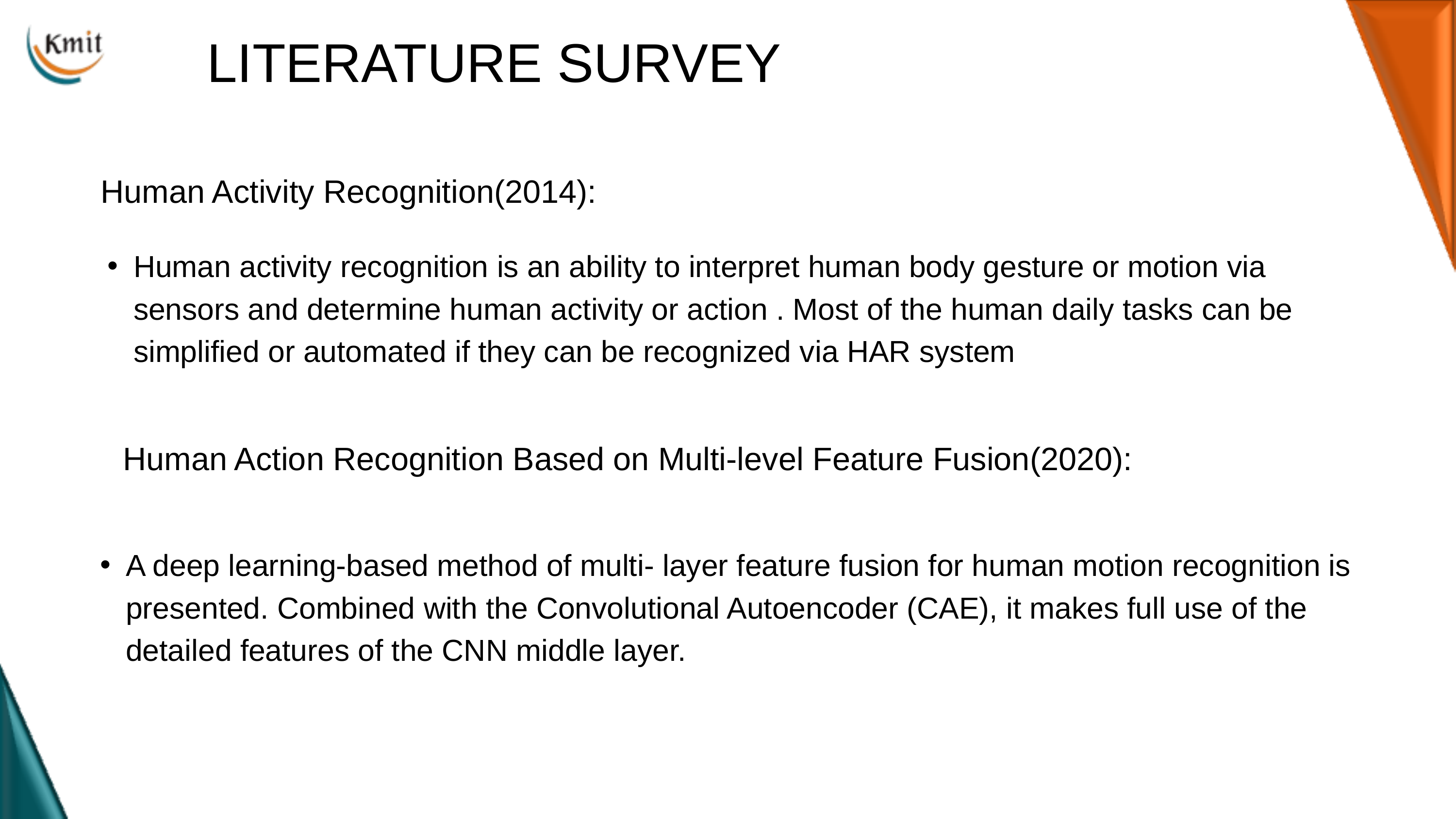

LITERATURE SURVEY
Human Activity Recognition(2014):
Human activity recognition is an ability to interpret human body gesture or motion via sensors and determine human activity or action . Most of the human daily tasks can be simplified or automated if they can be recognized via HAR system

Human Action Recognition Based on Multi-level Feature Fusion(2020):
A deep learning-based method of multi- layer feature fusion for human motion recognition is presented. Combined with the Convolutional Autoencoder (CAE), it makes full use of the detailed features of the CNN middle layer.